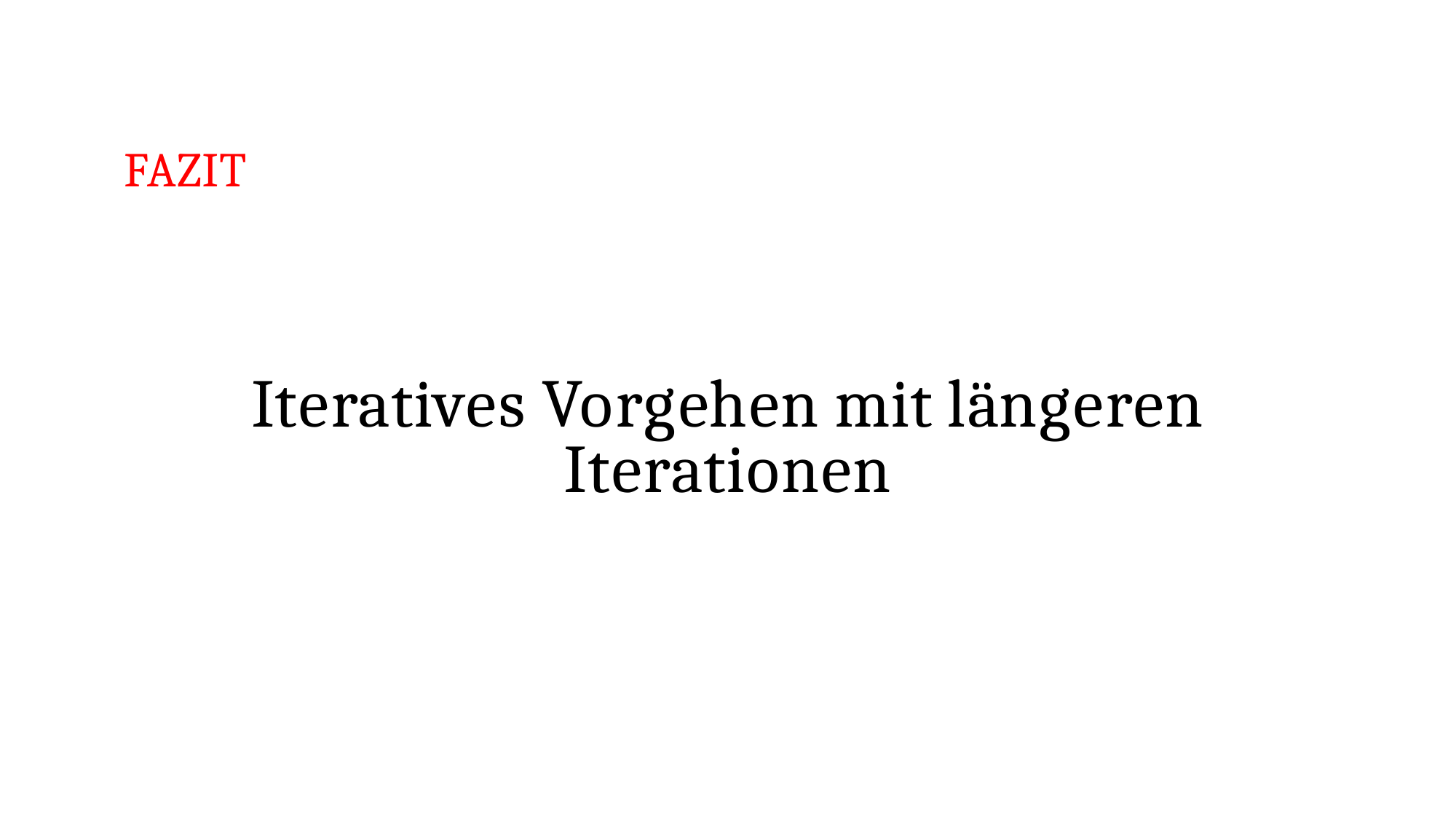

# FaziT
Iteratives Vorgehen mit längeren Iterationen